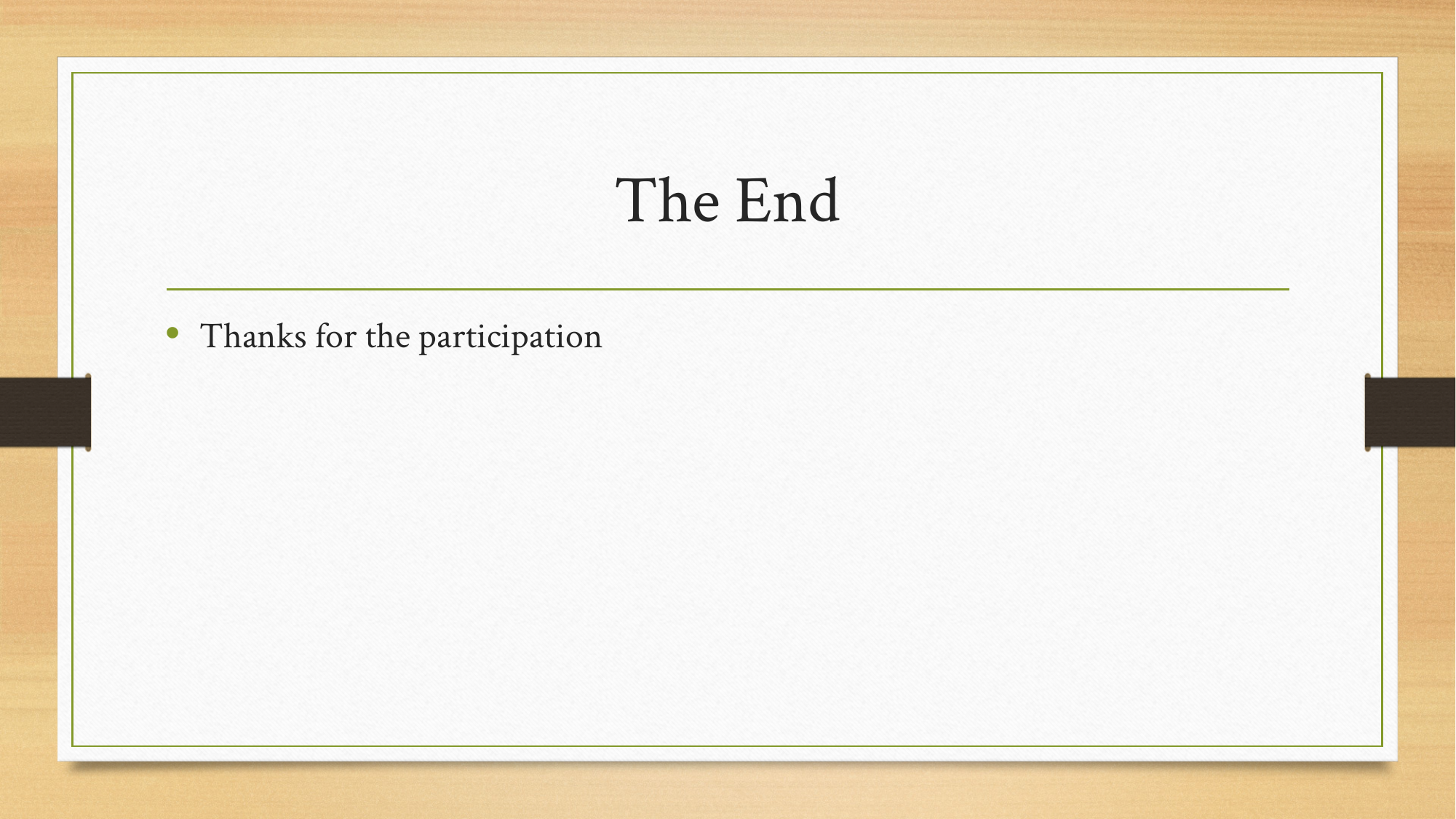

# The End
Thanks for the participation